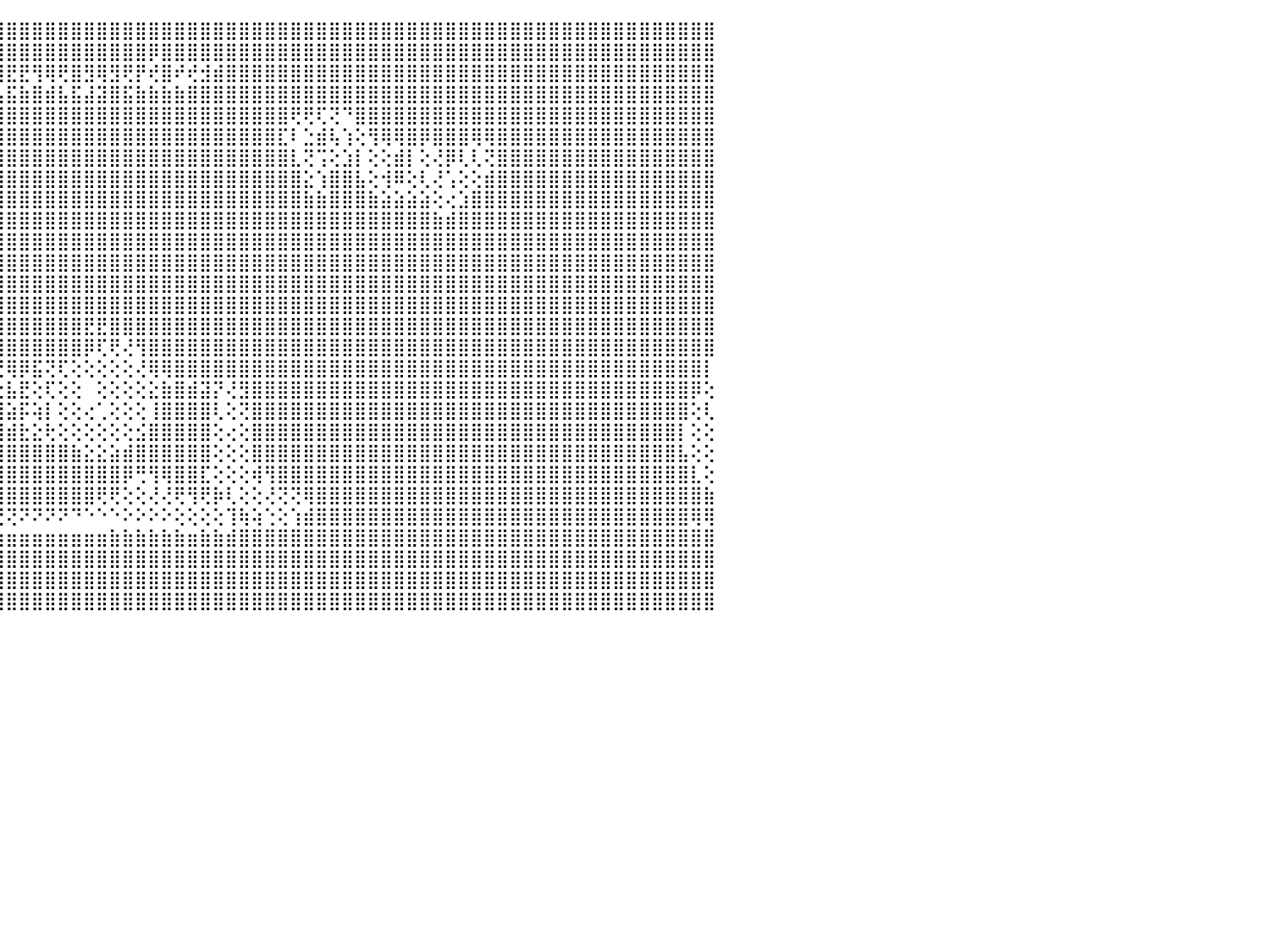

⣿⣿⣿⣿⣿⣿⣿⣿⣿⣿⣿⣿⣿⣿⣿⣿⣿⣿⣿⣿⣿⣿⣿⣿⣿⣿⣿⣿⣿⣿⣿⣿⣿⣿⣿⣿⣿⣿⣿⣿⣿⣿⣿⣿⣿⣿⣿⣿⣿⣿⣿⣿⣿⣿⣿⣿⣿⣿⣿⣿⣿⣿⣿⣿⣿⣿⣿⣿⣿⣿⣿⣿⣿⣿⣿⣿⣿⣿⣿⣿⣿⣿⣿⣿⣿⣿⣿⣿⣿⣿⣿⣿⣿⣿⣿⣿⣿⣿⣿⣿⠀
⣿⣿⣿⣿⣿⣿⣿⣿⣿⣿⣿⣿⣿⣿⣿⣿⣿⣿⣿⣿⣿⣿⣿⣿⣿⣿⣿⣿⣿⣿⣿⣿⣿⣿⣿⣿⣿⣿⣿⢿⣿⣿⣿⣿⣿⣿⣿⣿⣿⣿⣿⣿⣿⣿⣿⣿⡿⣿⣿⣿⣿⣿⣿⣿⣿⣿⣿⣿⣿⣿⣿⣿⣿⣿⣿⣿⣿⣿⣿⣿⣿⣿⣿⣿⣿⣿⣿⣿⣿⣿⣿⣿⣿⣿⣿⣿⣿⣿⣿⣿⠀
⣿⣿⣿⣿⣿⣿⣟⣿⡿⢻⣻⢿⢿⣿⣟⡿⣿⢿⢟⡿⢿⣟⣟⢿⢿⢟⡻⡟⣟⡿⣿⣿⢿⡿⣿⡿⢞⣿⣾⢻⢺⢟⡞⣟⣿⣟⣟⢻⢿⢟⣿⣻⢿⣻⢟⡟⢞⣿⠞⢞⣺⣾⣿⣿⣿⣿⣿⣿⣿⣿⣿⣿⣿⣿⣿⣿⣿⣿⣿⣿⣿⣿⣿⣿⣿⣿⣿⣿⣿⣿⣿⣿⣿⣿⣿⣿⣿⣿⣿⣿⠀
⣿⣿⣿⣿⣿⣿⣼⣿⣷⣾⣯⣮⣵⣷⣽⣵⣿⣽⣿⣯⣧⣿⣿⣿⣿⣾⣽⣷⣿⣵⣿⣽⣽⣯⣿⣷⣵⣿⣧⣿⣼⣾⣯⣾⣧⣯⣷⣿⣾⣧⣯⣼⣽⣿⣯⣷⣷⣷⣷⣿⣿⣿⣿⣿⣿⣿⣿⣿⣿⣿⣿⣿⣿⣿⣿⣿⣿⣿⣿⣿⣿⣿⣿⣿⣿⣿⣿⣿⣿⣿⣿⣿⣿⣿⣿⣿⣿⣿⣿⣿⠀
⣿⣿⣿⣿⣿⣿⣿⣿⣿⣿⣿⣿⣿⣿⣿⣿⣿⣿⣿⣿⣿⣿⣿⣿⣿⣿⣿⣿⣿⣿⣿⣿⣿⣿⣿⣿⣿⣿⣿⣿⣿⣿⣿⣿⣿⣿⣿⣿⣿⣿⣿⣿⣿⣿⣿⣿⣿⣿⣿⣿⣿⣿⣿⣿⣿⣿⣿⢟⢟⢏⢝⠙⣿⣿⣿⣿⣿⣿⣿⣿⣿⣿⣿⣿⣿⣿⣿⣿⣿⣿⣿⣿⣿⣿⣿⣿⣿⣿⣿⣿⠀
⣿⣿⣿⣿⣿⣿⣿⣿⣿⣿⣿⣿⣿⣿⣿⣿⣿⣿⣿⣿⣿⣿⣿⣿⣿⣿⣿⣿⣿⣿⣿⣿⣿⣿⣿⣿⣿⣿⣿⣿⣿⣿⣿⣿⣿⣿⣿⣿⣿⣿⣿⣿⣿⣿⣿⣿⣿⣿⣿⣿⣿⣿⣿⣿⣿⣿⣏⠇⣑⣾⢧⢱⢕⢻⢿⢿⣿⡿⣿⣿⣿⢿⢿⣿⣿⣿⣿⣿⣿⣿⣿⣿⣿⣿⣿⣿⣿⣿⣿⣿⠀
⣿⣿⣿⣿⣿⣿⣿⣿⣿⣿⣿⣿⣿⣿⣿⣿⣿⣿⣿⣿⣿⣿⣿⣿⣿⣿⣿⣿⣿⣿⣿⣿⣿⣿⣿⣿⣿⣿⣿⣿⣿⣿⣿⣿⣿⣿⣿⣿⣿⣿⣿⣿⣿⣿⣿⣿⣿⣿⣿⣿⣿⣿⣿⣿⣿⣿⣿⣇⢝⢩⢕⣱⡇⢕⢕⣾⡇⢕⢜⡿⢇⢇⢝⣿⣿⣿⣿⣿⣿⣿⣿⣿⣿⣿⣿⣿⣿⣿⣿⣿⠀
⣿⣿⣿⣿⣿⣿⣿⣿⣿⣿⣿⣿⣿⣿⣿⣿⣿⣿⣿⣿⣿⣿⣿⣿⣿⣿⣿⣿⣿⣿⣿⣿⣿⣿⣿⣿⣿⣿⣿⣿⣿⣿⣿⣿⣿⣿⣿⣿⣿⣿⣿⣿⣿⣿⣿⣿⣿⣿⣿⣿⣿⣿⣿⣿⣿⣿⣿⣿⣕⢱⣿⣿⣧⢕⢺⠿⢕⢇⢜⢡⢕⢕⣾⣿⣿⣿⣿⣿⣿⣿⣿⣿⣿⣿⣿⣿⣿⣿⣿⣿⠀
⣿⣿⣿⣿⣿⣿⣿⣿⣿⣿⣿⣿⣿⣿⣿⣿⣿⣿⣿⣿⣿⣿⣿⣿⣿⣿⣿⣿⣿⣿⣿⣿⣿⣿⣿⣿⣿⣿⣿⣿⣿⣿⣿⣿⣿⣿⣿⣿⣿⣿⣿⣿⣿⣿⣿⣿⣿⣿⣿⣿⣿⣿⣿⣿⣿⣿⣿⣿⣷⣷⣿⣿⣿⣷⣵⣵⣵⣵⢕⢔⣱⣿⣿⣿⣿⣿⣿⣿⣿⣿⣿⣿⣿⣿⣿⣿⣿⣿⣿⣿⠀
⣿⣿⣿⣿⣿⣿⣿⣿⣿⣿⣿⣿⣿⢿⣿⣿⣿⣿⣿⣿⣿⣿⣿⣿⢿⢿⣿⣿⣿⣿⣿⣿⣿⣿⣿⣿⣿⣿⣿⣿⣿⣿⣿⣿⣿⣿⣿⣿⣿⣿⣿⣿⣿⣿⣿⣿⣿⣿⣿⣿⣿⣿⣿⣿⣿⣿⣿⣿⣿⣿⣿⣿⣿⣿⣿⣿⣿⣿⣷⣾⣿⣿⣿⣿⣿⣿⣿⣿⣿⣿⣿⣿⣿⣿⣿⣿⣿⣿⣿⣿⠀
⣿⣿⣿⣿⣿⣿⣿⣿⣿⣿⢟⢕⢕⢕⢝⢻⢟⢟⢿⣿⢟⢟⢻⡏⢕⢕⣼⣿⣿⣿⣿⣿⣿⣿⣿⣿⣿⣿⣿⣿⣿⣿⣿⣿⣿⣿⣿⣿⣿⣿⣿⣿⣿⣿⣿⣿⣿⣿⣿⣿⣿⣿⣿⣿⣿⣿⣿⣿⣿⣿⣿⣿⣿⣿⣿⣿⣿⣿⣿⣿⣿⣿⣿⣿⣿⣿⣿⣿⣿⣿⣿⣿⣿⣿⣿⣿⣿⣿⣿⣿⠀
⣿⣿⣿⣿⣿⣿⣿⣿⣿⡯⢕⢕⠿⢇⢕⢕⢕⢕⢘⣿⢕⢕⢸⢕⢕⢱⣿⣿⣿⣿⣿⣿⣿⣿⣿⣿⣿⣿⣿⣿⣿⣿⣿⣿⣿⣿⣿⣿⣿⣿⣿⣿⣿⣿⣿⣿⣿⣿⣿⣿⣿⣿⣿⣿⣿⣿⣿⣿⣿⣿⣿⣿⣿⣿⣿⣿⣿⣿⣿⣿⣿⣿⣿⣿⣿⣿⣿⣿⣿⣿⣿⣿⣿⣿⣿⣿⣿⣿⣿⣿⠀
⣿⣿⣿⣿⣿⣿⣿⣿⣿⣿⣧⢕⢕⢕⢕⢾⣇⢕⢕⢝⢕⢕⢕⢕⢕⣼⣿⣿⣿⣿⣿⣿⣿⣿⣿⣿⣿⣿⣿⣿⣿⣿⣿⣿⣿⣿⣿⣿⣿⣿⣿⣿⣿⣿⣿⣿⣿⣿⣿⣿⣿⣿⣿⣿⣿⣿⣿⣿⣿⣿⣿⣿⣿⣿⣿⣿⣿⣿⣿⣿⣿⣿⣿⣿⣿⣿⣿⣿⣿⣿⣿⣿⣿⣿⣿⣿⣿⣿⣿⣿⠀
⢕⢕⢝⢝⢻⢿⣿⣿⣿⣿⣿⣿⣧⣕⢕⢕⣽⣷⣵⣵⣵⣾⣧⡕⢰⣿⣿⣿⣿⣿⣿⣿⣿⣿⣿⣿⣿⣿⣿⣿⣿⣿⣿⣿⣿⣿⣿⣿⣿⣿⣿⣿⣿⣿⣿⣿⣿⣿⣿⣿⣿⣿⣿⣿⣿⣿⣿⣿⣿⣿⣿⣿⣿⣿⣿⣿⣿⣿⣿⣿⣿⣿⣿⣿⣿⣿⣿⣿⣿⣿⣿⣿⣿⣿⣿⣿⣿⣿⣿⣿⠀
⢕⢕⢕⢕⢕⢕⢝⢻⣿⣿⣿⣿⣿⣿⣿⣿⣿⣿⣿⣿⣿⣿⣿⣿⣿⣿⣿⣿⣿⣿⣿⣿⣿⣿⣿⣿⣿⣿⣿⣿⣿⣿⣿⣿⣿⣿⣿⣿⣿⣿⣿⣟⣟⣿⣿⣿⣿⣿⣿⣿⣿⣿⣿⣿⣿⣿⣿⣿⣿⣿⣿⣿⣿⣿⣿⣿⣿⣿⣿⣿⣿⣿⣿⣿⣿⣿⣿⣿⣿⣿⣿⣿⣿⣿⣿⣿⣿⣿⣿⣿⠀
⢇⣵⣷⣿⣿⣿⣿⣿⣿⣿⣿⣿⣿⣿⣿⣿⣿⣿⣿⣿⣿⣿⣿⣿⣿⣿⣿⣿⣿⣿⣿⣿⣿⣿⣿⣿⣿⣿⣿⣿⣿⣿⡿⣿⣿⣿⣿⣿⣿⣿⣿⡿⢏⢟⢜⢻⣿⣿⣿⣿⣿⣿⣿⣿⣿⣿⣿⣿⣿⣿⣿⣿⣿⣿⣿⣿⣿⣿⣿⣿⣿⣿⣿⣿⣿⣿⣿⣿⣿⣿⣿⣿⣿⣿⣿⣿⣿⣿⣿⣿⠀
⣟⢻⣿⣿⣿⣿⣿⣿⣿⣿⣿⣿⣿⡿⢿⣿⣿⣿⣿⣿⣿⣿⣿⣿⣿⣿⣿⣿⣿⣿⣿⣿⣿⣿⢿⣻⣿⢿⣿⣿⣿⢿⠟⢷⢟⢿⡿⣯⢝⢏⢕⢕⢕⢕⢕⢜⢿⢿⣿⣿⣿⣿⣿⣿⣿⣿⣿⣿⣿⣿⣿⣿⣿⣿⣿⣿⣿⣿⣿⣿⣿⣿⣿⣿⣿⣿⣿⣿⣿⣿⣿⣿⣿⣿⣿⣿⣿⣿⣿⡇⠀
⠀⢜⢻⢿⢿⢿⢿⢟⢟⢛⢿⢿⢝⢕⢕⣻⣿⣿⣿⣿⣿⣿⣿⣿⣿⣿⣿⣿⣿⣿⣿⣿⢏⢕⣱⡟⠁⠑⣿⣿⢇⠀⠀⠀⢕⣧⣟⢕⢏⢕⢕⠀⢕⢕⢕⢕⣕⣷⣿⣾⣽⡝⢜⣻⣿⣿⣿⣿⣿⣿⣿⣿⣿⣿⣿⣿⣿⣿⣿⣿⣿⣿⣿⣿⣿⣿⣿⣿⣿⣿⣿⣿⣿⣿⣿⣿⣿⣿⡿⢕⠀
⠀⠐⠁⠑⢕⢕⠑⠑⠕⢕⢕⠕⠕⢕⣸⣿⣿⣿⣿⣿⣿⣿⣿⣿⣿⣿⣿⣿⣿⣿⣿⣿⣷⣼⣿⣕⣠⣾⣿⣿⣧⣤⣤⢷⣾⣵⡯⢵⡇⢕⢕⢔⢁⢕⢕⢕⢸⣿⣿⣿⣿⢇⢕⢝⣿⣿⣿⣿⣿⣿⣿⣿⣿⣿⣿⣿⣿⣿⣿⣿⣿⣿⣿⣿⣿⣿⣿⣿⣿⣿⣿⣿⣿⣿⣿⣿⣿⣿⢕⢇⠀
⠀⠀⠀⠀⠑⠁⠀⠀⠀⢁⢕⠀⠀⠕⣿⣿⣿⣿⣿⣿⣿⣿⣿⣿⣿⣿⣿⣿⣿⣿⣿⣿⣿⣿⣿⣿⣿⣿⣿⣿⣿⣿⣿⣿⣿⣾⣗⣕⢗⢕⢕⢕⢕⢕⢕⣪⣿⣿⣿⣿⣿⢕⢔⢕⣿⣿⣿⣿⣿⣿⣿⣿⣿⣿⣿⣿⣿⣿⣿⣿⣿⣿⣿⣿⣿⣿⣿⣿⣿⣿⣿⣿⣿⣿⣿⣿⣿⡇⢕⢕⠀
⠄⠕⠀⠀⠀⠀⠀⠀⠀⠀⠁⠀⠀⢔⢹⣿⣿⣿⣿⣿⣿⣿⣿⣿⣿⣿⣿⣿⣿⣿⣿⣿⣿⣿⣿⣿⣿⣿⣿⣿⣿⣿⣿⣿⣿⣿⣿⣿⣿⣿⣷⣕⣕⣵⣾⣿⣿⣿⣿⣿⣿⢕⢕⢕⣿⣿⣿⣿⣿⣿⣿⣿⣿⣿⣿⣿⣿⣿⣿⣿⣿⣿⣿⣿⣿⣿⣿⣿⣿⣿⣿⣿⣿⣿⣿⣿⣿⣧⢕⢕⠀
⠀⠀⠀⠀⠀⠀⠀⠀⠀⠀⠀⠁⠕⢕⢸⣿⣿⣿⣿⣿⣿⣿⣿⣿⣿⣿⣿⣿⣿⣿⣿⣿⣿⣿⣿⣿⣿⣯⣟⢏⣿⣿⣿⣿⣿⣿⣿⣿⣿⣿⣿⣿⣿⣿⡿⢛⢻⢿⣿⣿⣏⢕⢕⢕⢾⢻⣿⣿⣿⣿⣿⣿⣿⣿⣿⣿⣿⣿⣿⣿⣿⣿⣿⣿⣿⣿⣿⣿⣿⣿⣿⣿⣿⣿⣿⣿⣿⣿⣇⢕⠀
⠀⠐⠀⠀⠀⠀⠀⠀⠀⠀⠀⠀⠀⢕⣾⣿⣿⣿⣿⣿⣿⣿⣿⣿⣿⣿⣿⣿⣿⣿⣿⣿⢟⢿⣿⣿⣿⣿⡿⢇⢻⣿⣿⣿⣿⣿⣿⣿⣿⣿⣿⣿⢟⢟⢕⢕⢜⢜⢟⢻⢟⡷⢇⢕⢕⢜⢝⢝⢿⣿⣿⣿⣿⣿⣿⣿⣿⣿⣿⣿⣿⣿⣿⣿⣿⣿⣿⣿⣿⣿⣿⣿⣿⣿⣿⣿⣿⣿⣿⣷⠀
⠀⠀⠀⠀⠀⠀⠀⠀⢀⢀⢀⢄⣱⣾⣿⣿⣿⣿⣿⣿⣿⣿⣿⣿⣿⣿⣿⣿⣿⣿⣿⣿⡧⢕⢑⢘⢙⢱⢱⢕⢕⢕⢝⢝⢝⢝⠝⠝⠝⠝⠙⠑⠑⠑⠕⠕⠕⠕⢕⢕⢕⢕⢹⢷⢵⢑⢕⢱⣾⣿⣿⣿⣿⣿⣿⣿⣿⣿⣿⣿⣿⣿⣿⣿⣿⣿⣿⣿⣿⣿⣿⣿⣿⣿⣿⣿⣿⣿⢿⢿⠀
⣿⣿⣿⣿⣿⣿⣿⣿⣿⣿⣿⣿⣿⣿⣿⣿⣿⣿⣿⣿⣿⣿⣿⣿⣿⣿⣿⣿⣿⣿⣿⣿⣿⣿⣿⣿⣿⣷⣷⣷⣷⣷⣷⣷⣷⣶⣶⣶⣶⣶⣶⣶⣶⣷⣷⣷⣷⣷⣷⣶⣷⣷⣾⣿⣿⣿⣿⣿⣿⣿⣿⣿⣿⣿⣿⣿⣿⣿⣿⣿⣿⣿⣿⣿⣿⣿⣿⣿⣿⣿⣿⣿⣿⣿⣿⣿⣿⣿⣿⣿⠀
⣿⣿⣿⣿⣿⣿⣿⣿⣿⣿⣿⣿⣿⣿⣿⣿⣿⣿⣿⣿⣿⣿⣿⣿⣿⣿⣿⣿⣿⣿⣿⣿⣿⣿⣿⣿⣿⣿⣿⣿⣿⣿⣿⣿⣿⣿⣿⣿⣿⣿⣿⣿⣿⣿⣿⣿⣿⣿⣿⣿⣿⣿⣿⣿⣿⣿⣿⣿⣿⣿⣿⣿⣿⣿⣿⣿⣿⣿⣿⣿⣿⣿⣿⣿⣿⣿⣿⣿⣿⣿⣿⣿⣿⣿⣿⣿⣿⣿⣿⣿⠀
⣿⣿⣿⣿⣿⣿⣿⣿⣿⣿⣿⣿⣿⣿⣿⣿⣿⣿⣿⣿⣿⣿⣿⣿⣿⣿⣿⣿⣿⣿⣿⣿⣿⣿⣿⣿⣿⣿⣿⣿⣿⣿⣿⣿⣿⣿⣿⣿⣿⣿⣿⣿⣿⣿⣿⣿⣿⣿⣿⣿⣿⣿⣿⣿⣿⣿⣿⣿⣿⣿⣿⣿⣿⣿⣿⣿⣿⣿⣿⣿⣿⣿⣿⣿⣿⣿⣿⣿⣿⣿⣿⣿⣿⣿⣿⣿⣿⣿⣿⣿⠀
⣿⣿⣿⣿⣿⣿⣿⣿⣿⣿⣿⣿⣿⣿⣿⣿⣿⣿⣿⣿⣿⣿⣿⣿⣿⣿⣿⣿⣿⣿⣿⣿⣿⣿⣿⣿⣿⣿⣿⣿⣿⣿⣿⣿⣿⣿⣿⣿⣿⣿⣿⣿⣿⣿⣿⣿⣿⣿⣿⣿⣿⣿⣿⣿⣿⣿⣿⣿⣿⣿⣿⣿⣿⣿⣿⣿⣿⣿⣿⣿⣿⣿⣿⣿⣿⣿⣿⣿⣿⣿⣿⣿⣿⣿⣿⣿⣿⣿⣿⣿⠀
⠀⠀⠀⠀⠀⠀⠀⠀⠀⠀⠀⠀⠀⠀⠀⠀⠀⠀⠀⠀⠀⠀⠀⠀⠀⠀⠀⠀⠀⠀⠀⠀⠀⠀⠀⠀⠀⠀⠀⠀⠀⠀⠀⠀⠀⠀⠀⠀⠀⠀⠀⠀⠀⠀⠀⠀⠀⠀⠀⠀⠀⠀⠀⠀⠀⠀⠀⠀⠀⠀⠀⠀⠀⠀⠀⠀⠀⠀⠀⠀⠀⠀⠀⠀⠀⠀⠀⠀⠀⠀⠀⠀⠀⠀⠀⠀⠀⠀⠀⠀⠀